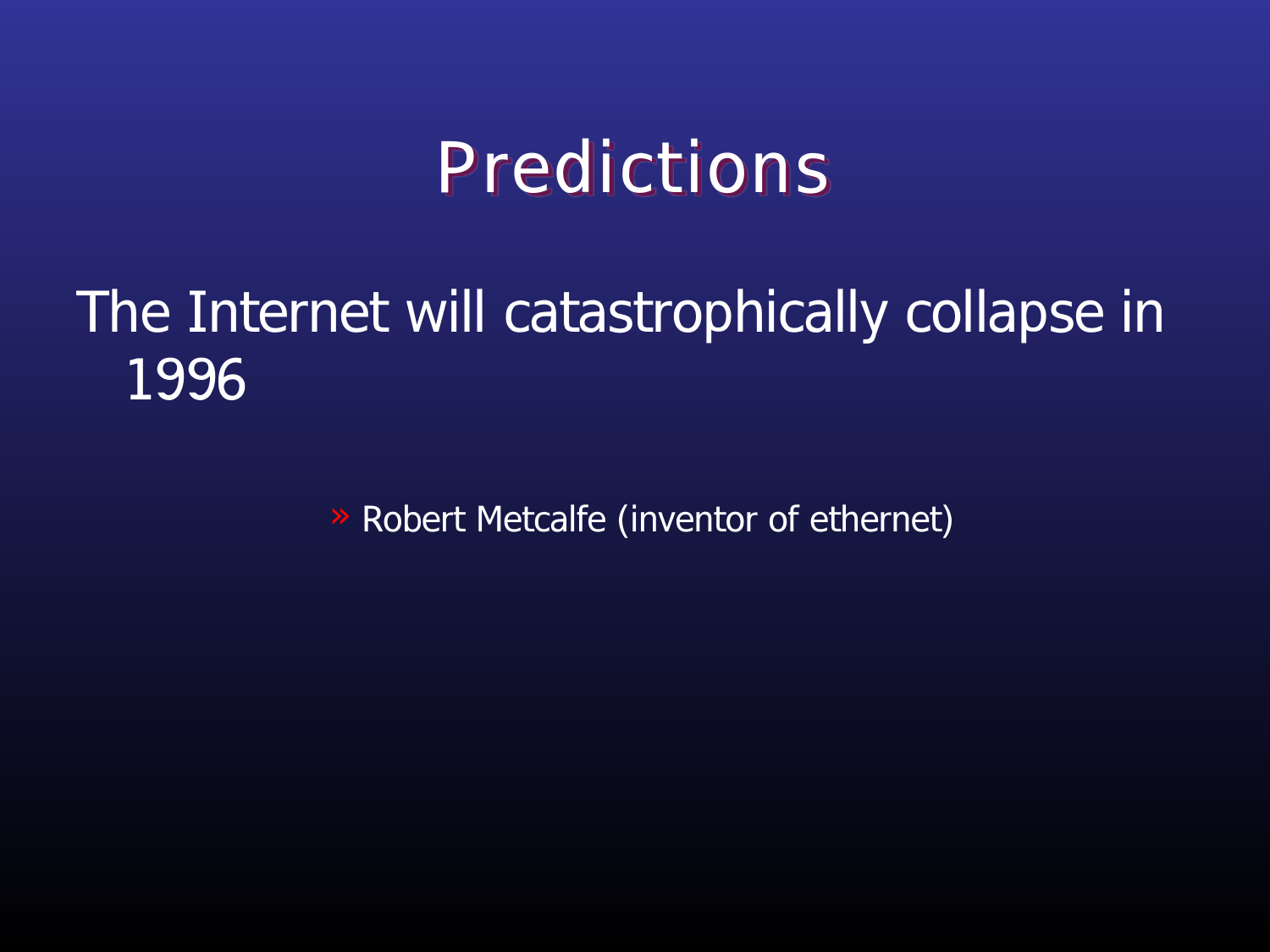

# Predictions

The Internet will catastrophically collapse in 1996

Robert Metcalfe (inventor of ethernet)